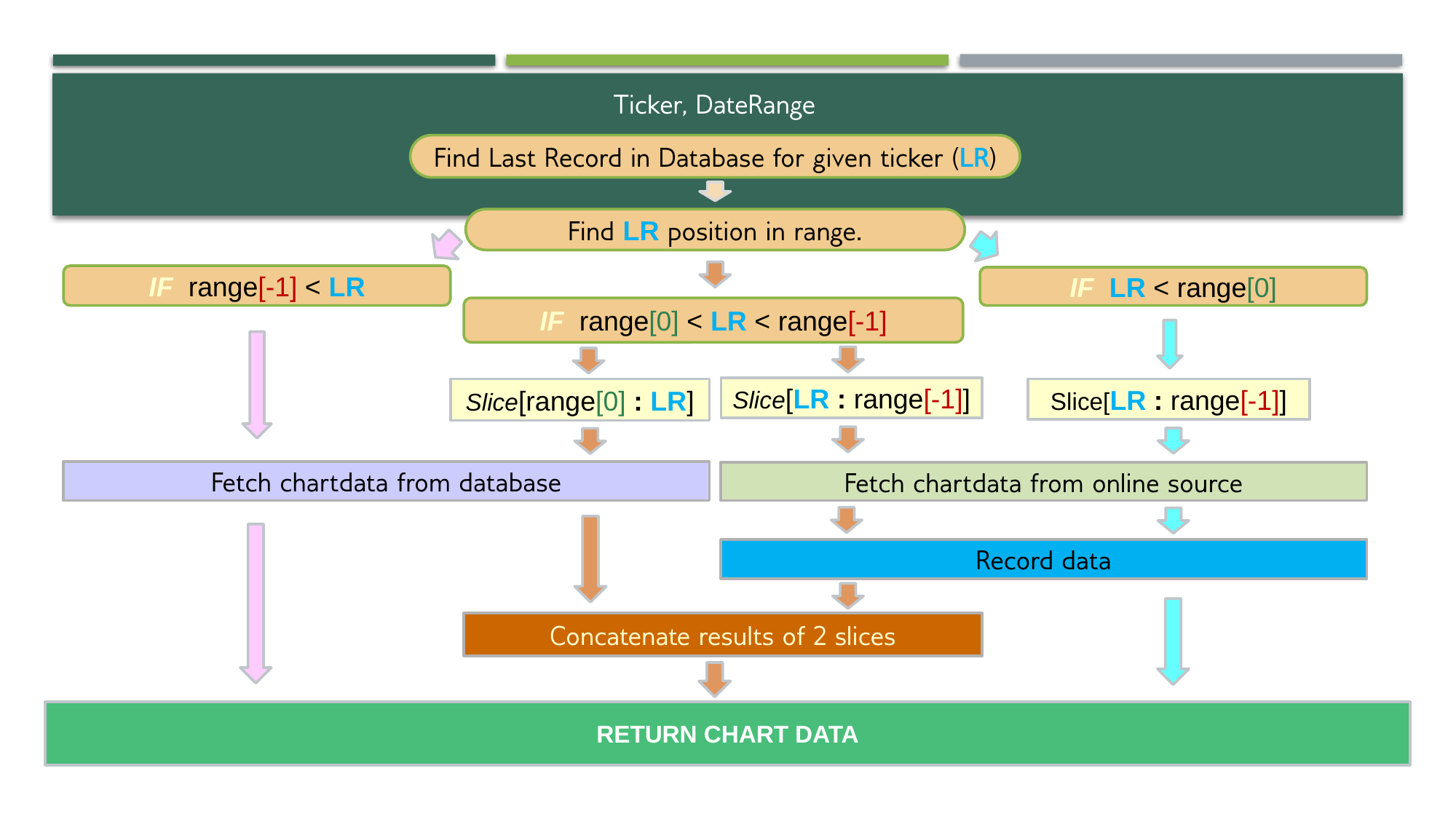

Ticker, DateRange
Find Last Record in Database for given ticker (LR)

Find LR position in range.
# END

IF  range[-1] < LR
IF  LR < range[0]
IF  range[0] < LR < range[-1]

Slice[LR : range[-1]]
Slice[range[0] : LR]
Slice[LR : range[-1]]

Fetch chartdata from database
Fetch chartdata from online source

Record data

Concatenate results of 2 slices

RETURN CHART DATA